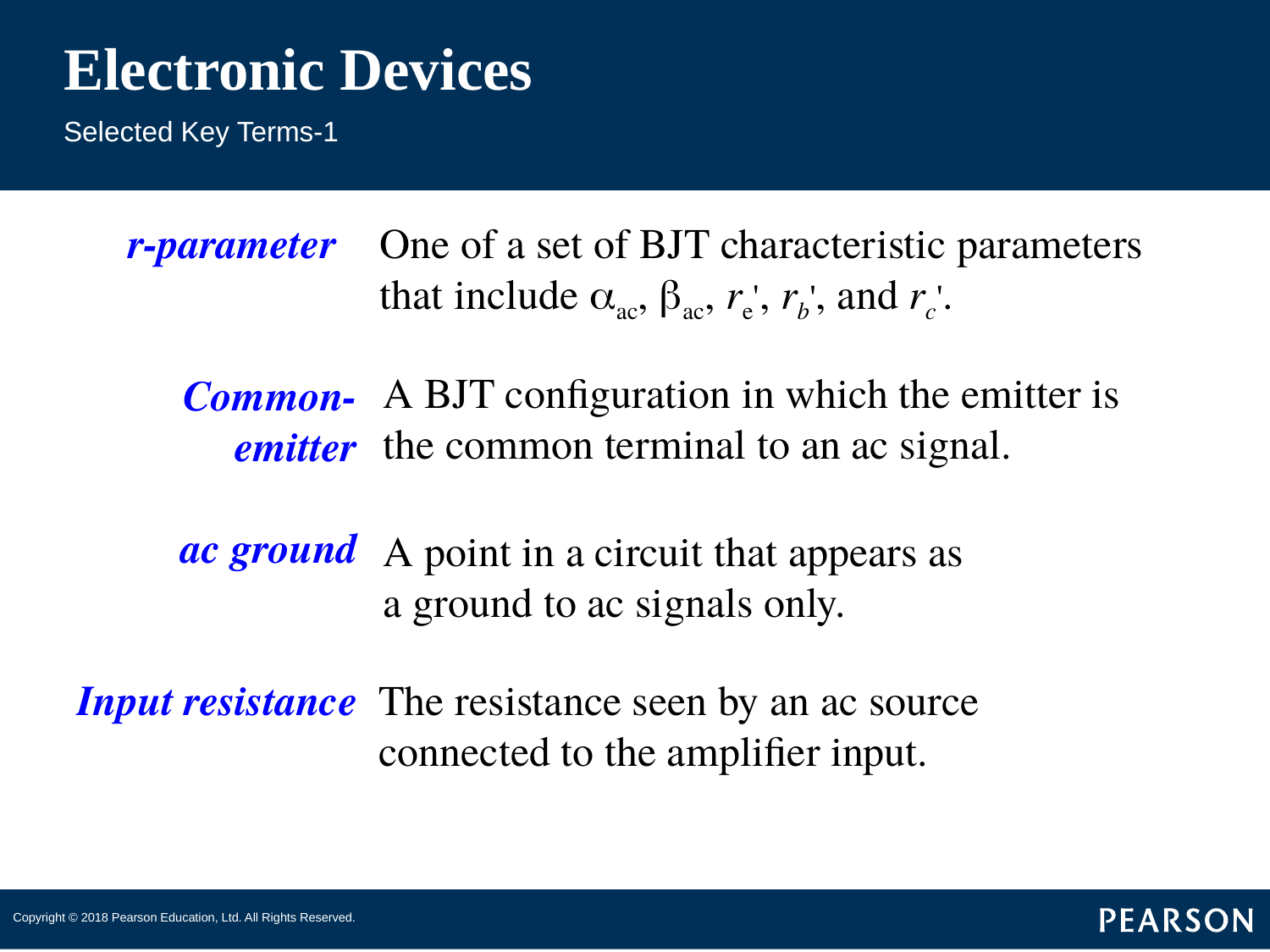

# Electronic Devices
Selected Key Terms-1

One of a set of BJT characteristic parameters that include αac, βac, re', rb', and rc'.
r-parameter

Common-emitter

ac ground

Input resistance

A BJT configuration in which the emitter is the common terminal to an ac signal.
A point in a circuit that appears as a ground to ac signals only.
The resistance seen by an ac source connected to the amplifier input.